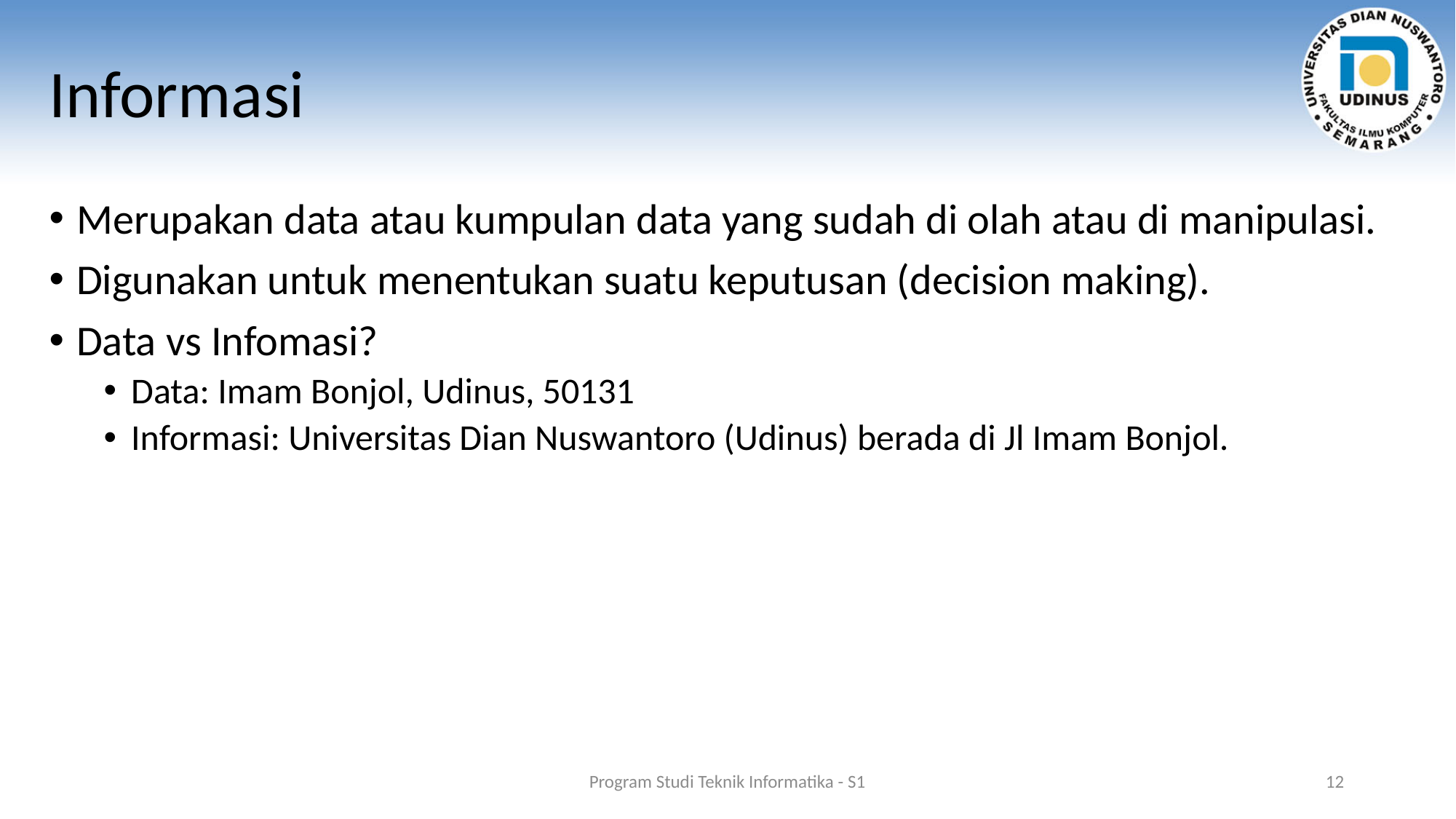

# Informasi
Merupakan data atau kumpulan data yang sudah di olah atau di manipulasi.
Digunakan untuk menentukan suatu keputusan (decision making).
Data vs Infomasi?
Data: Imam Bonjol, Udinus, 50131
Informasi: Universitas Dian Nuswantoro (Udinus) berada di Jl Imam Bonjol.

Program Studi Teknik Informatika - S1
12